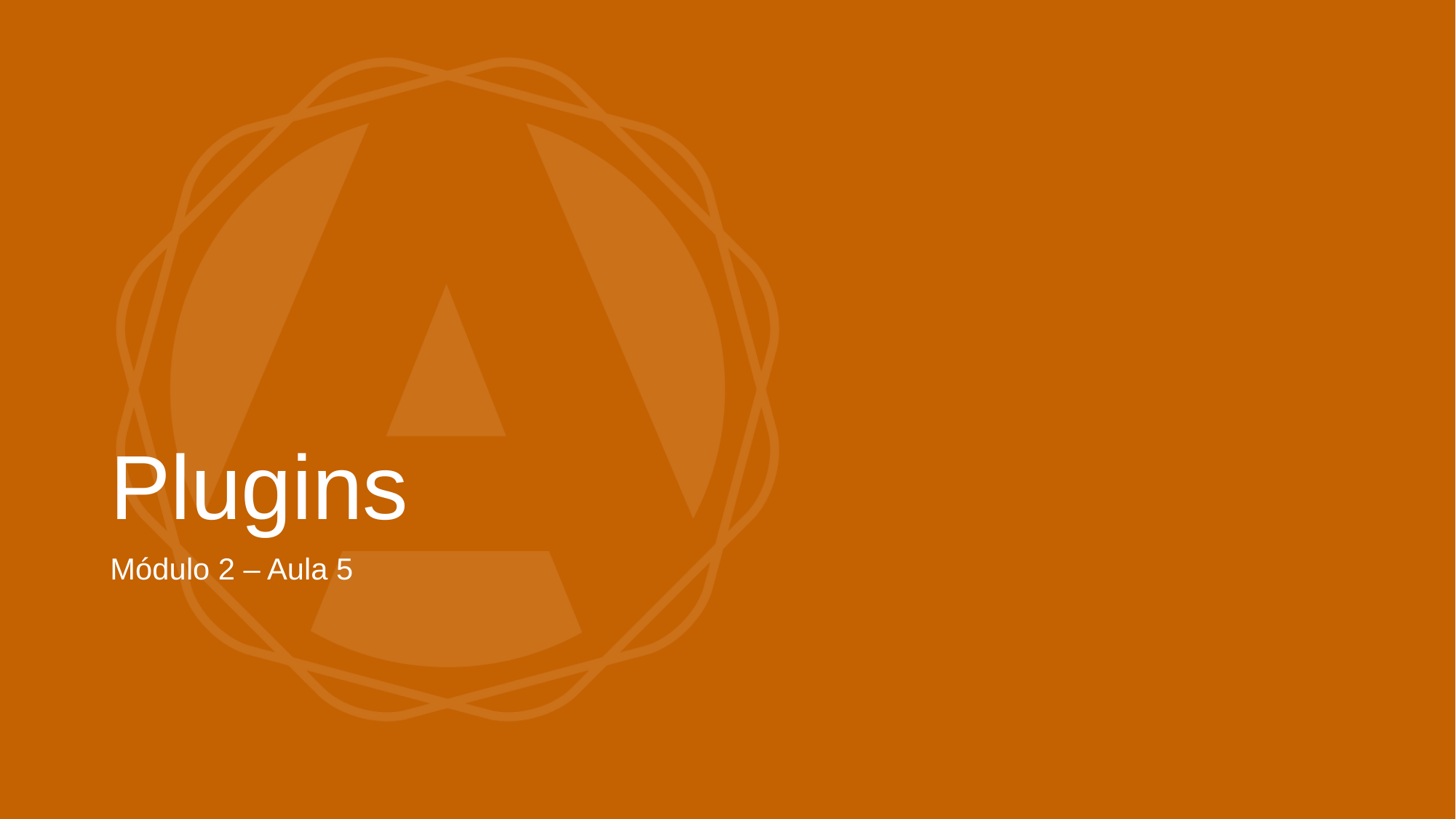

# Plugins
Módulo 2 – Aula 5